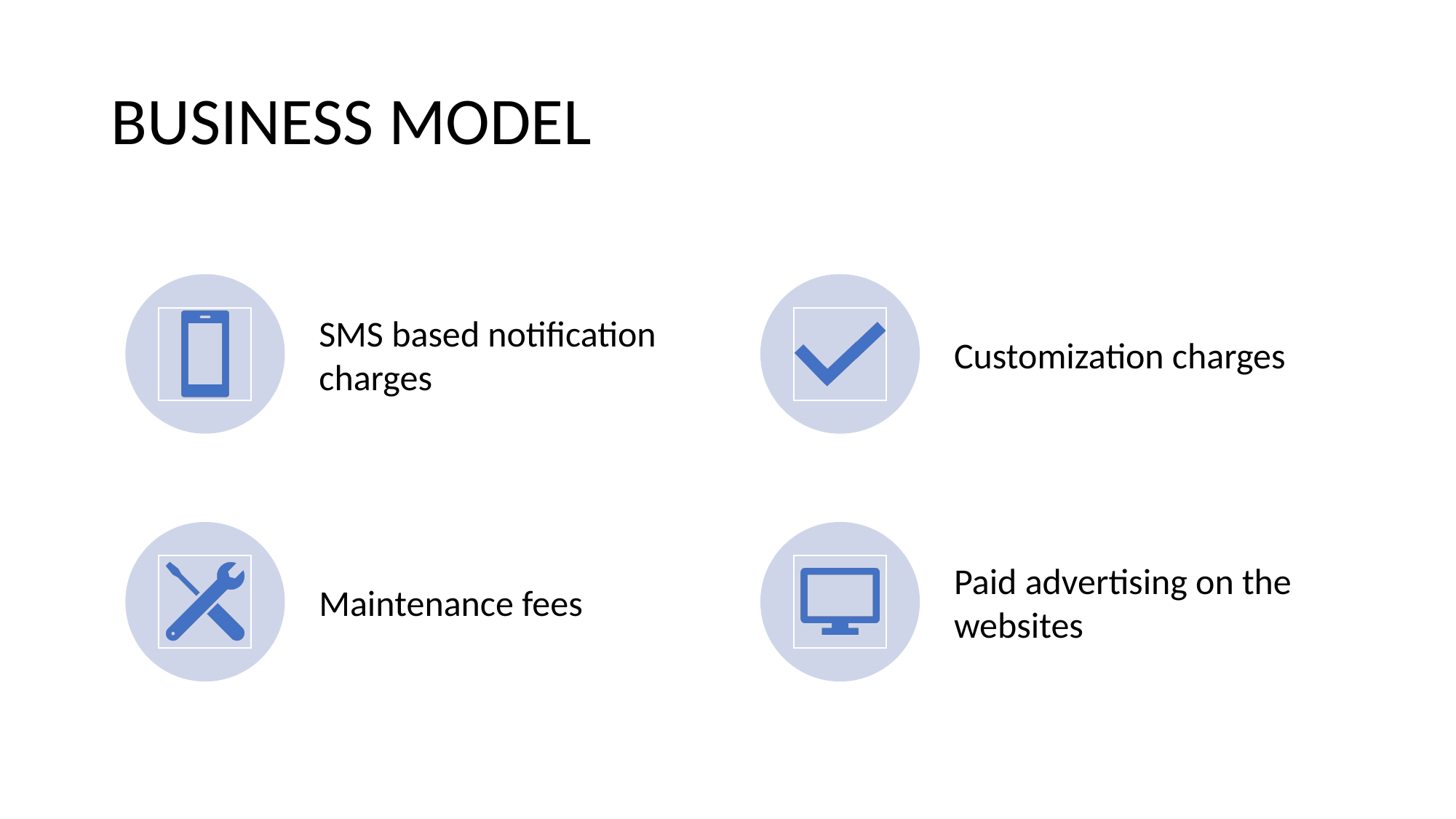

# BUSINESS MODEL
SMS based notification charges
Customization charges
Maintenance fees
Paid advertising on the websites